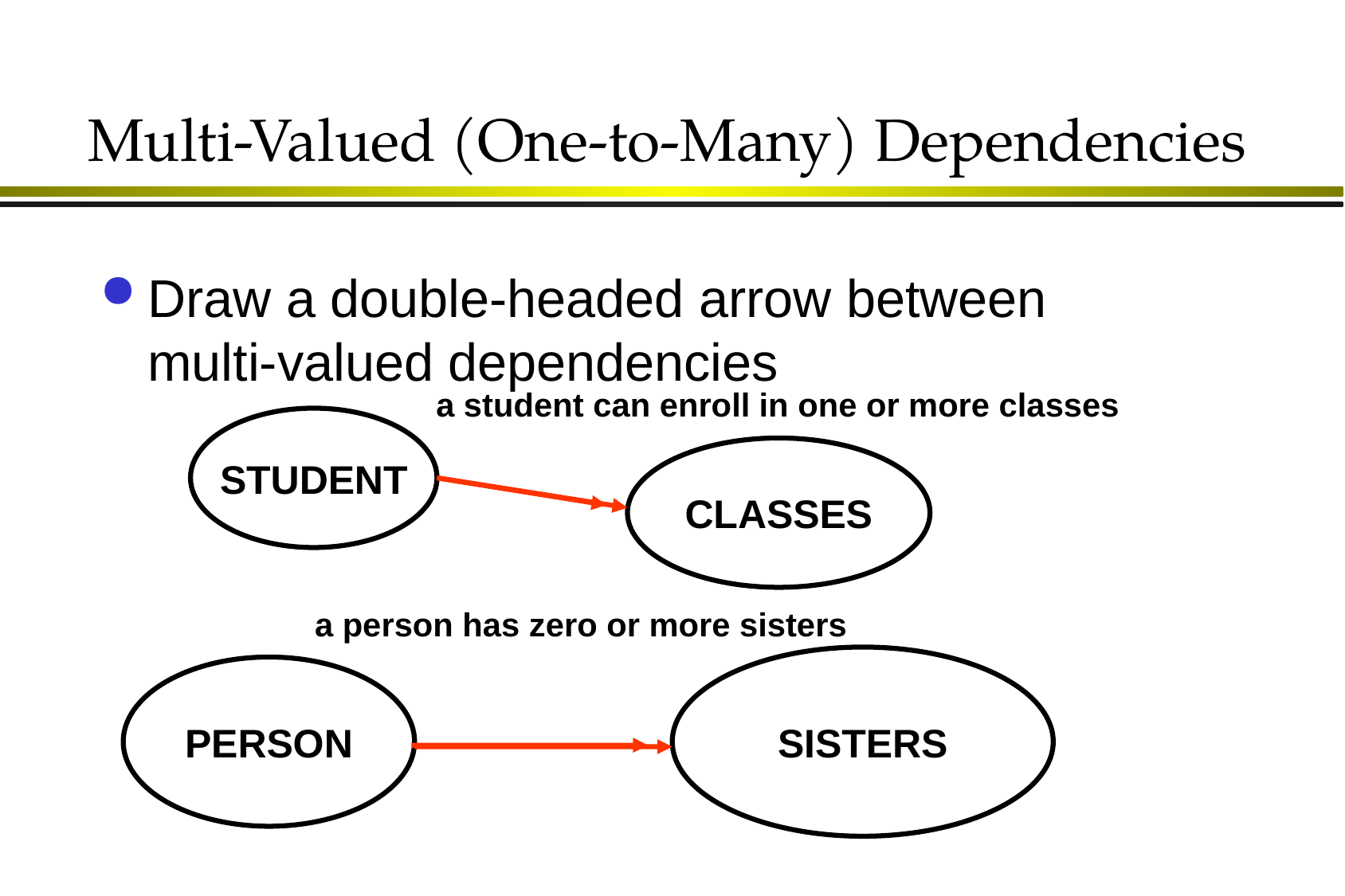

# Multi-Valued (One-to-Many) Dependencies
Draw a double-headed arrow between multi-valued dependencies
a student can enroll in one or more classes
STUDENT
CLASSES

a person has zero or more sisters
SISTERS
PERSON